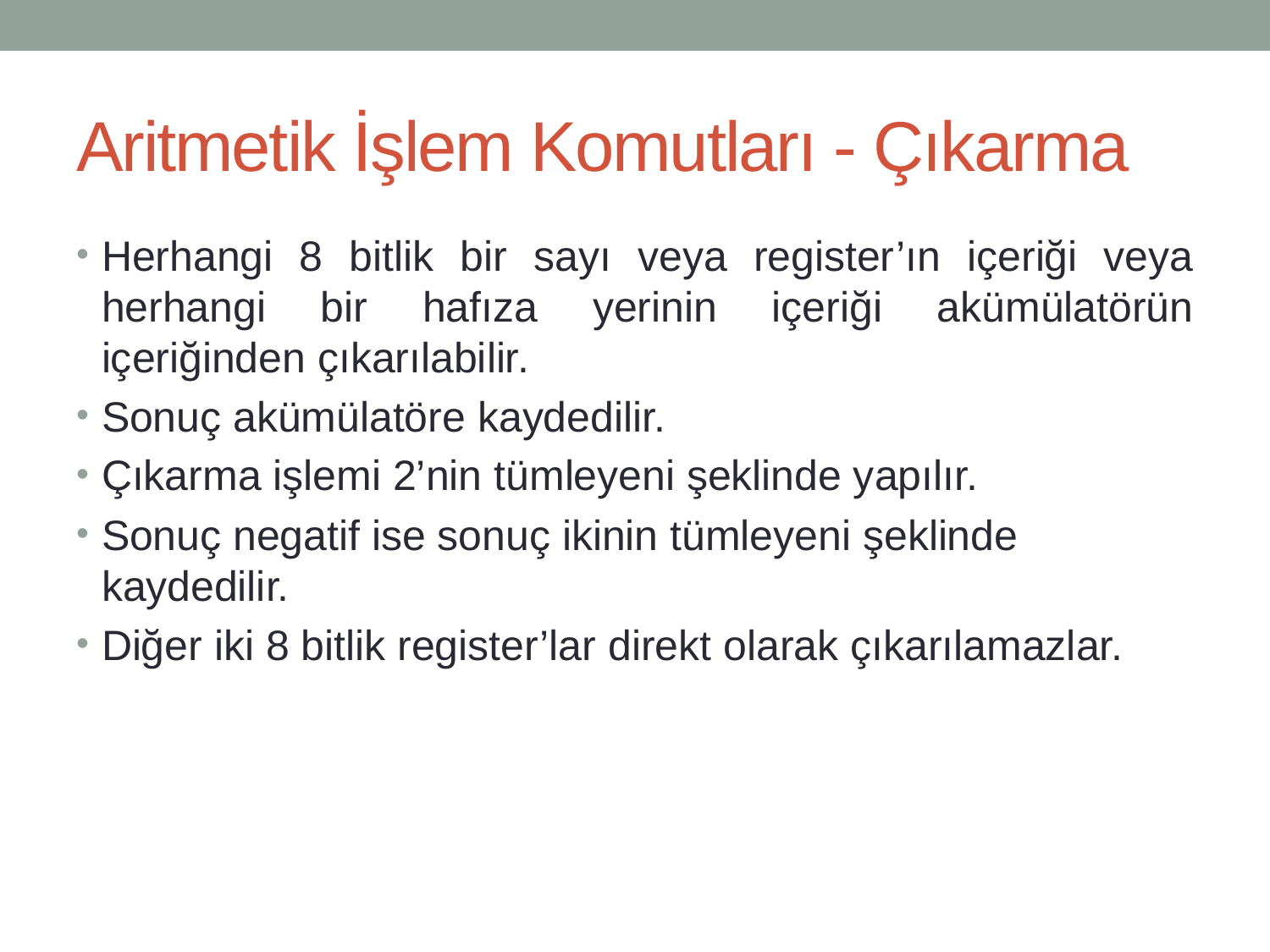

# Aritmetik İşlem Komutları - Çıkarma
Herhangi 8 bitlik bir sayı veya register’ın içeriği veya herhangi bir hafıza yerinin içeriği akümülatörün içeriğinden çıkarılabilir.
Sonuç akümülatöre kaydedilir.
Çıkarma işlemi 2’nin tümleyeni şeklinde yapılır.
Sonuç negatif ise sonuç ikinin tümleyeni şeklinde kaydedilir.
Diğer iki 8 bitlik register’lar direkt olarak çıkarılamazlar.